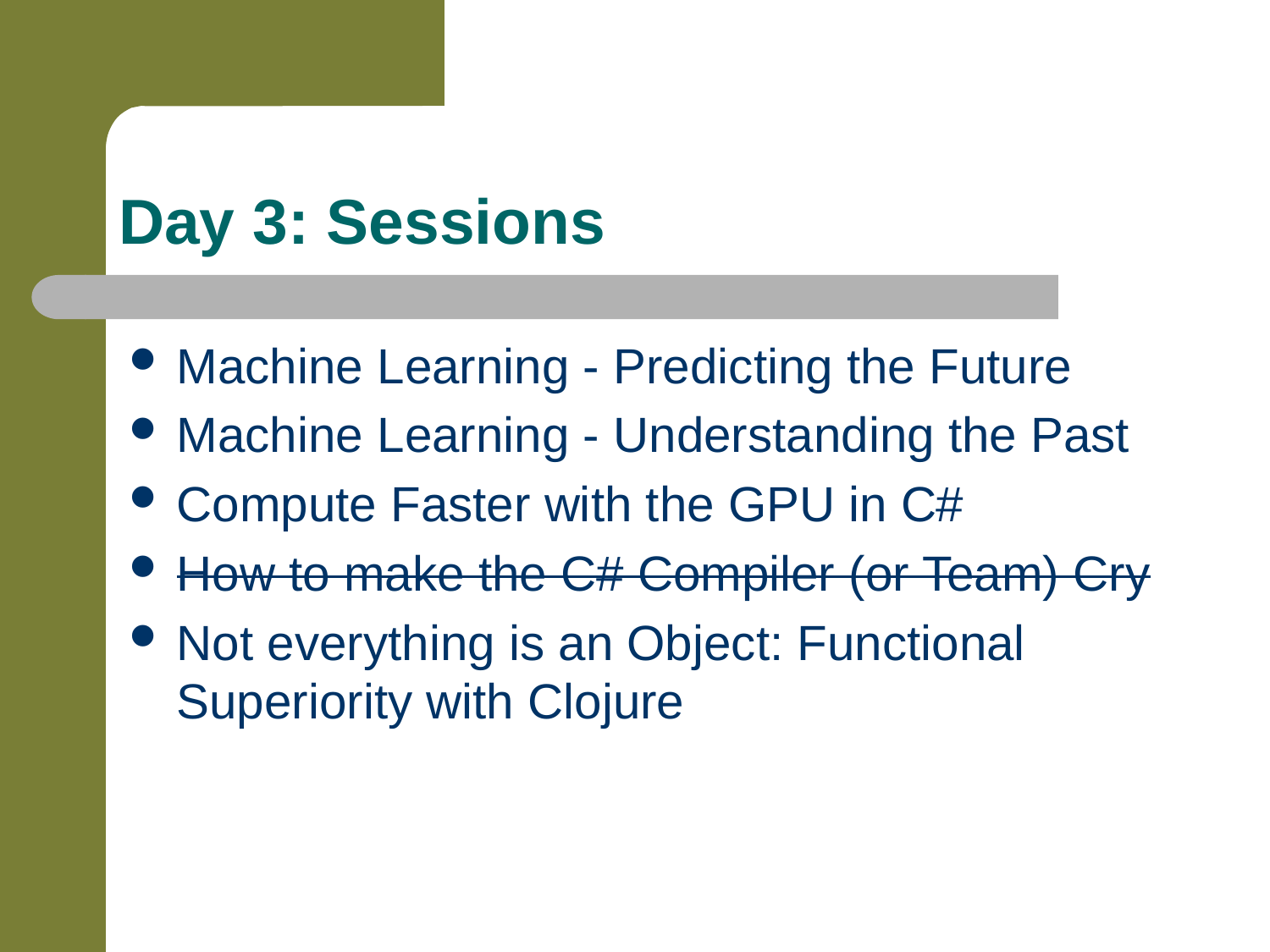

# Day 3: Sessions
Machine Learning - Predicting the Future
Machine Learning - Understanding the Past
Compute Faster with the GPU in C#
How to make the C# Compiler (or Team) Cry
Not everything is an Object: Functional Superiority with Clojure